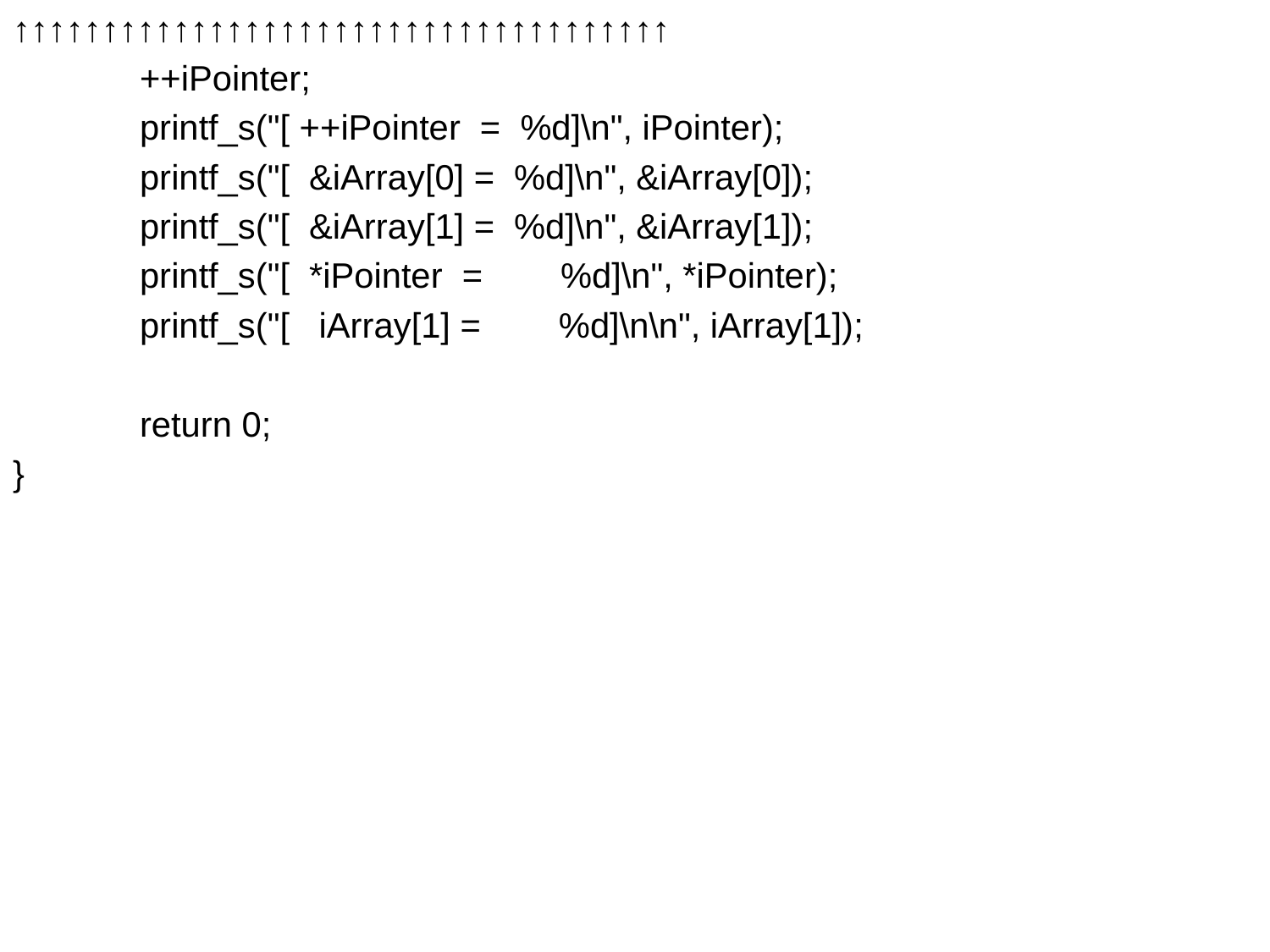

↑↑↑↑↑↑↑↑↑↑↑↑↑↑↑↑↑↑↑↑↑↑↑↑↑↑↑↑↑↑↑↑↑↑↑↑↑
	++iPointer;
	printf_s("[ ++iPointer  =  %d]\n", iPointer);
	printf_s("[  &iArray[0] =  %d]\n", &iArray[0]);
	printf_s("[  &iArray[1] =  %d]\n", &iArray[1]);
	printf_s("[  *iPointer  =        %d]\n", *iPointer);
	printf_s("[   iArray[1] =        %d]\n\n", iArray[1]);

	return 0;
}